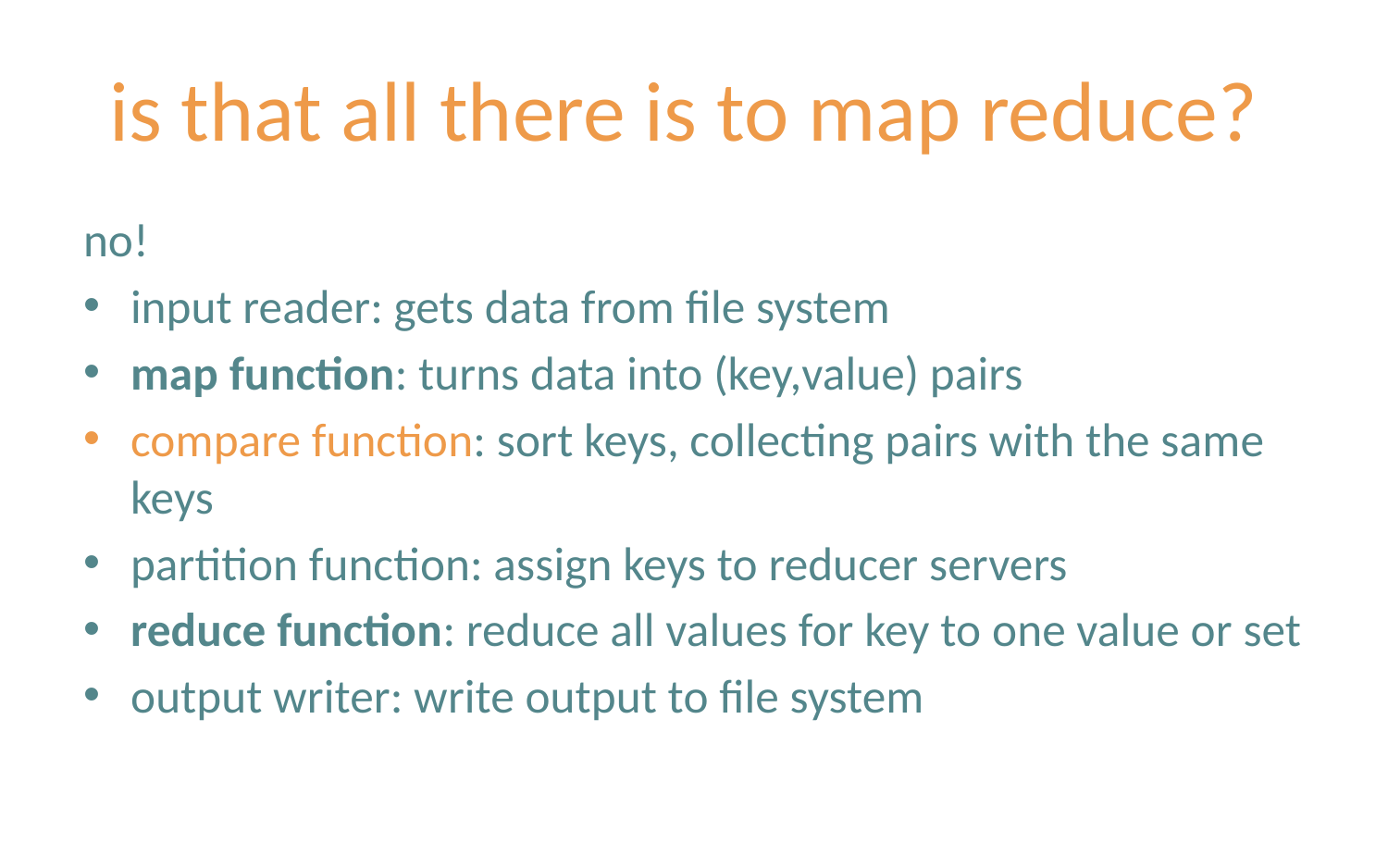

# is that all there is to map reduce?
no!
input reader: gets data from file system
map function: turns data into (key,value) pairs
compare function: sort keys, collecting pairs with the same keys
partition function: assign keys to reducer servers
reduce function: reduce all values for key to one value or set
output writer: write output to file system